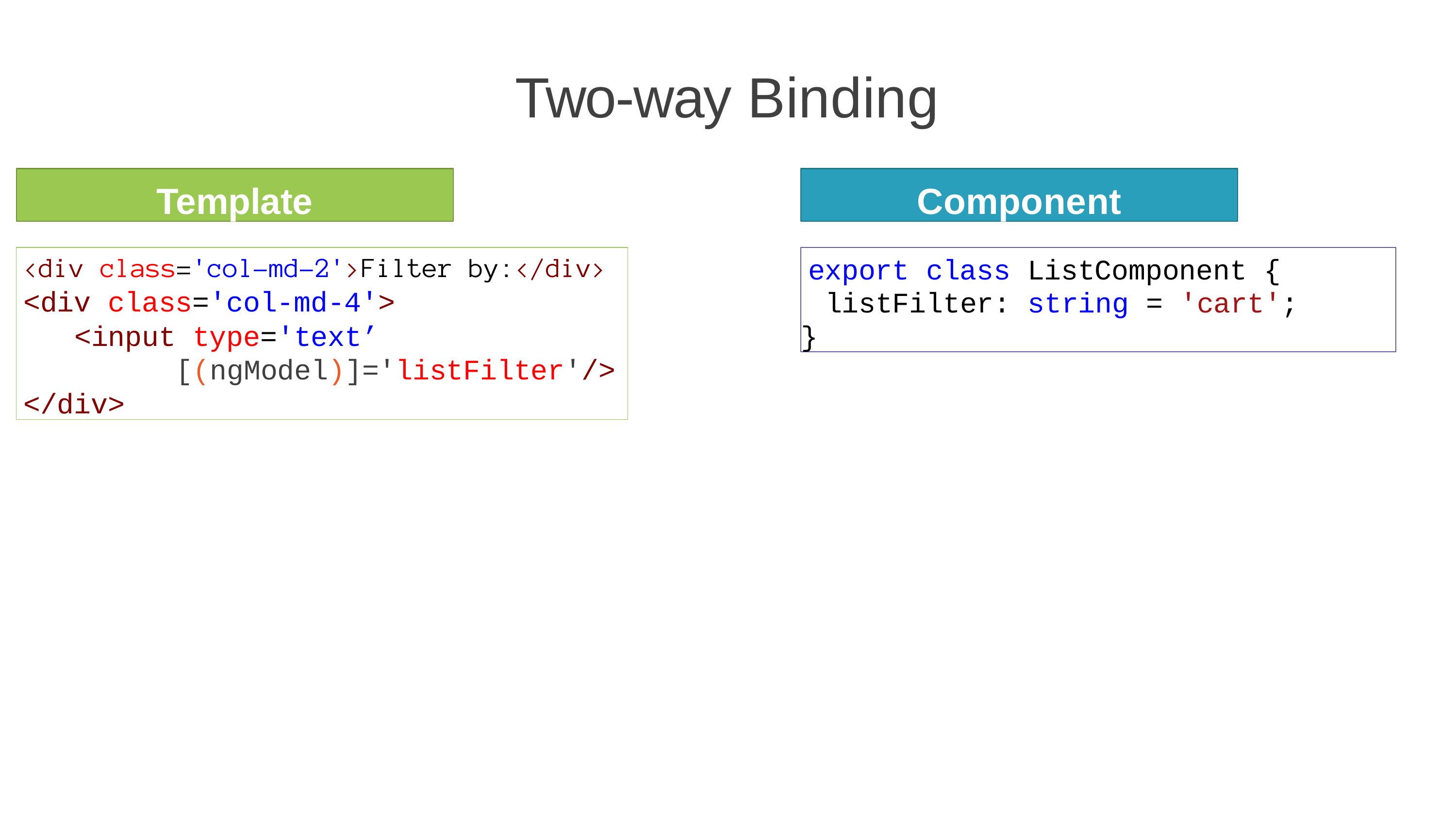

# Two-way Binding
Template
Component
<div class='col-md-2'>Filter by:</div>
<div class='col-md-4'>
<input type='text’
[(ngModel)]='listFilter'/>
</div>
export class ListComponent {  listFilter: string = 'cart';
}
12